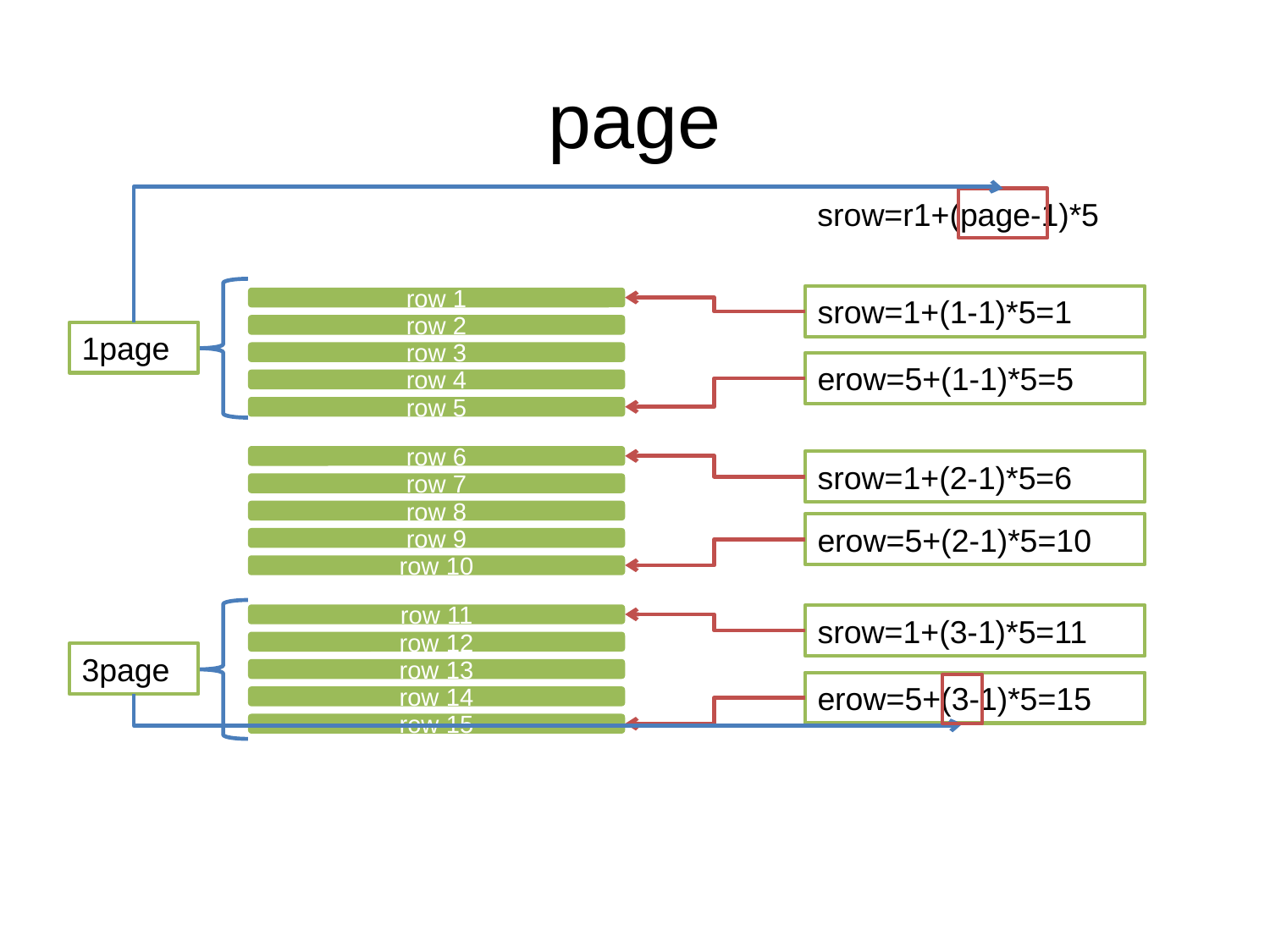

# page
srow=r1+(page-1)*5

srow=1+(1-1)*5=1
row 1
row 2
1page
row 3
erow=5+(1-1)*5=5
row 4
row 5
row 6
srow=1+(2-1)*5=6
row 7
row 8
erow=5+(2-1)*5=10
row 9
row 10

row 11
srow=1+(3-1)*5=11
row 12
3page
row 13
erow=5+(3-1)*5=15

row 14
row 15